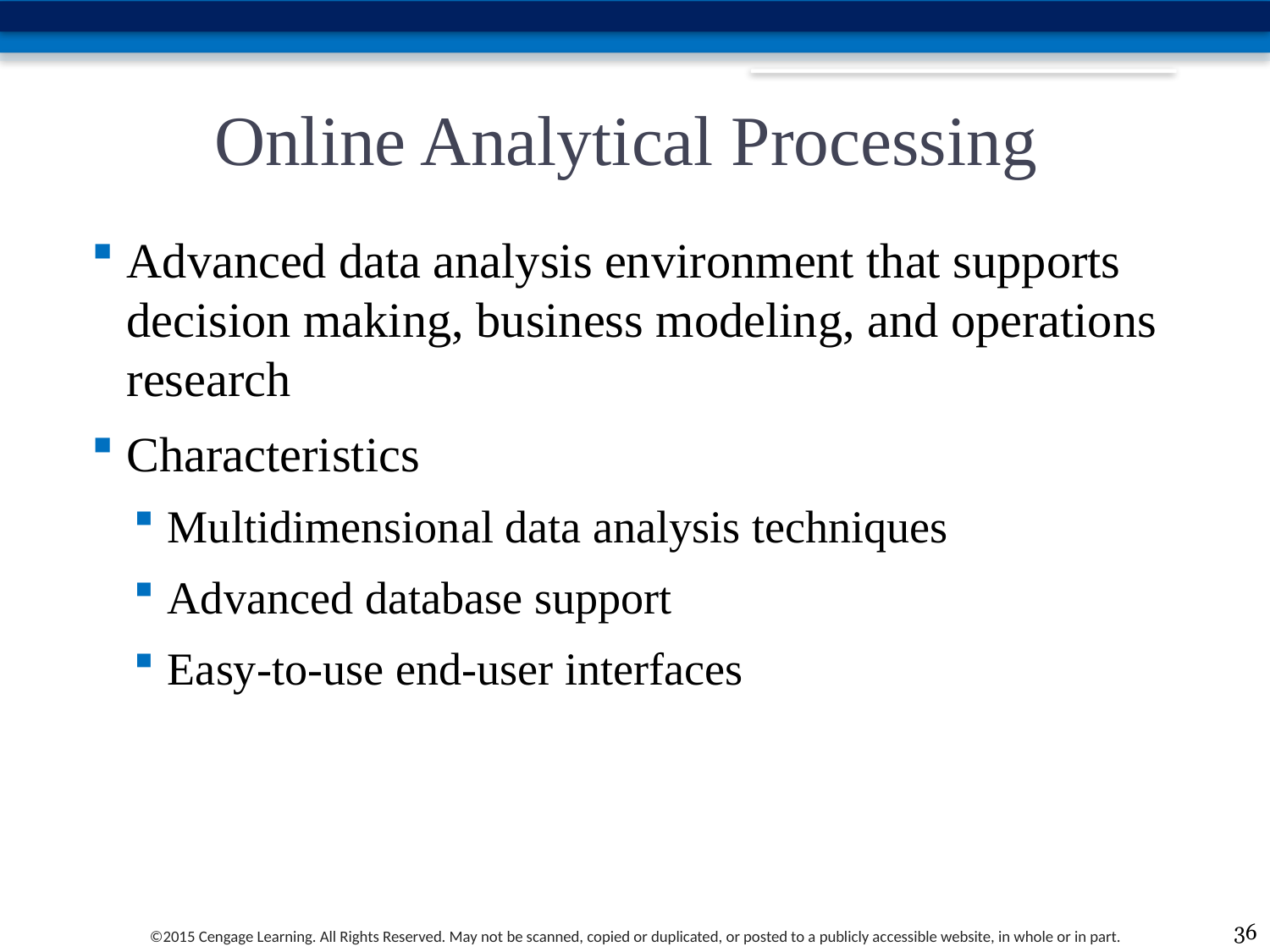

# Online Analytical Processing
Advanced data analysis environment that supports decision making, business modeling, and operations research
Characteristics
Multidimensional data analysis techniques
Advanced database support
Easy-to-use end-user interfaces
36